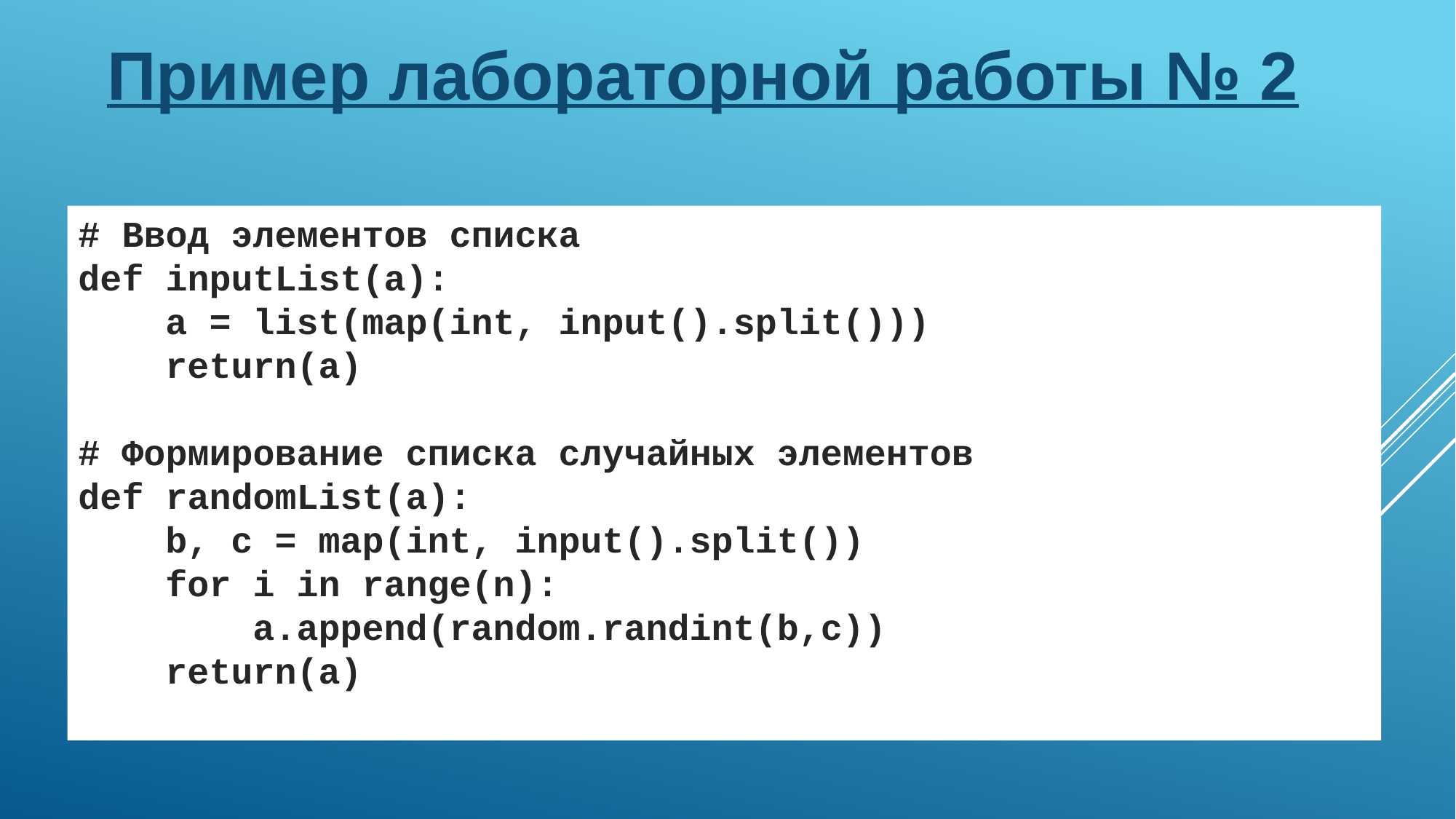

Пример лабораторной работы № 2
# Ввод элементов списка
def inputList(a):
    a = list(map(int, input().split()))
    return(a)

# Формирование списка случайных элементов
def randomList(a):
    b, c = map(int, input().split())
    for i in range(n):
        a.append(random.randint(b,c))
    return(a)